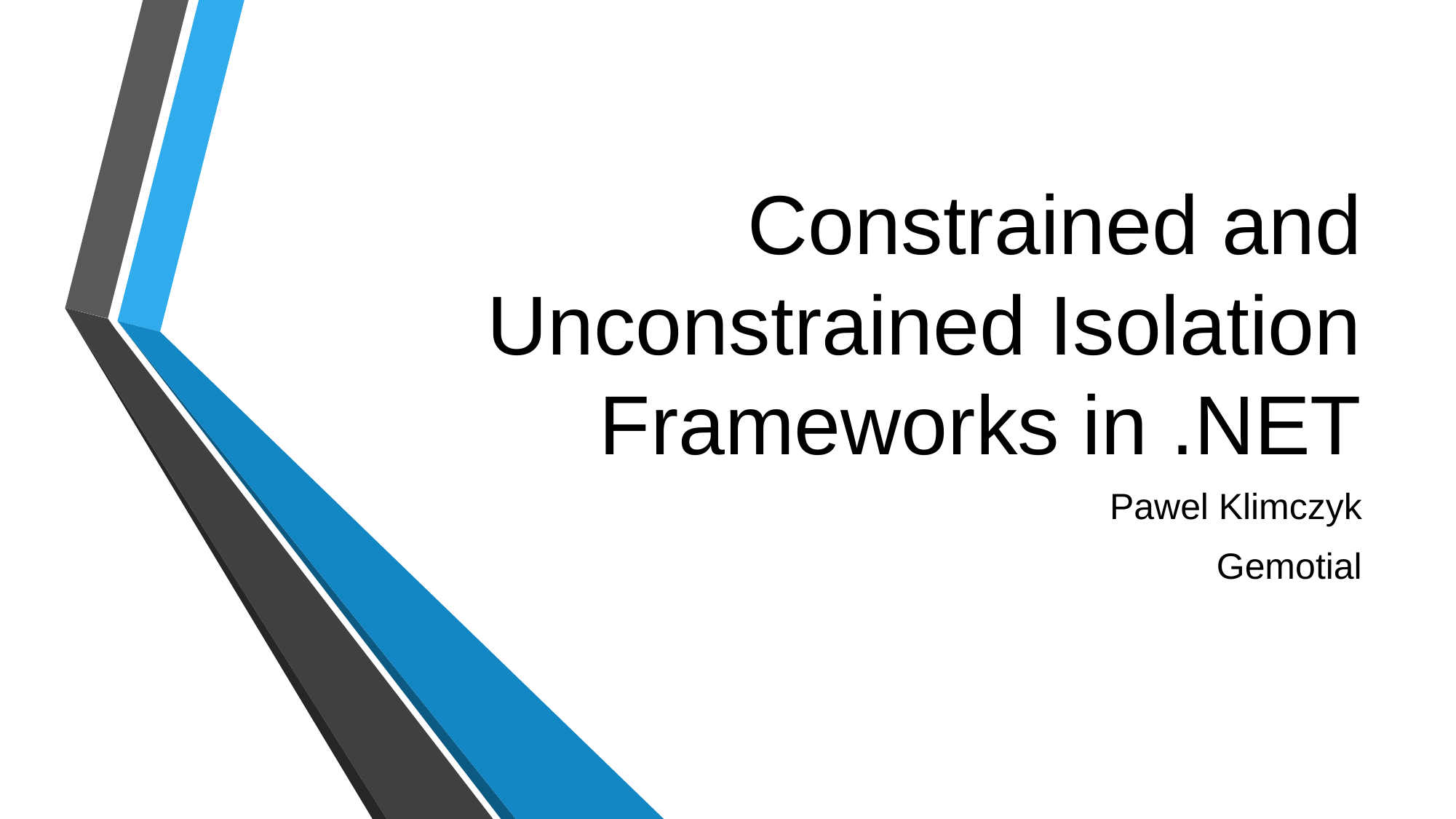

# Constrained and Unconstrained Isolation Frameworks in .NET
Pawel Klimczyk
Gemotial